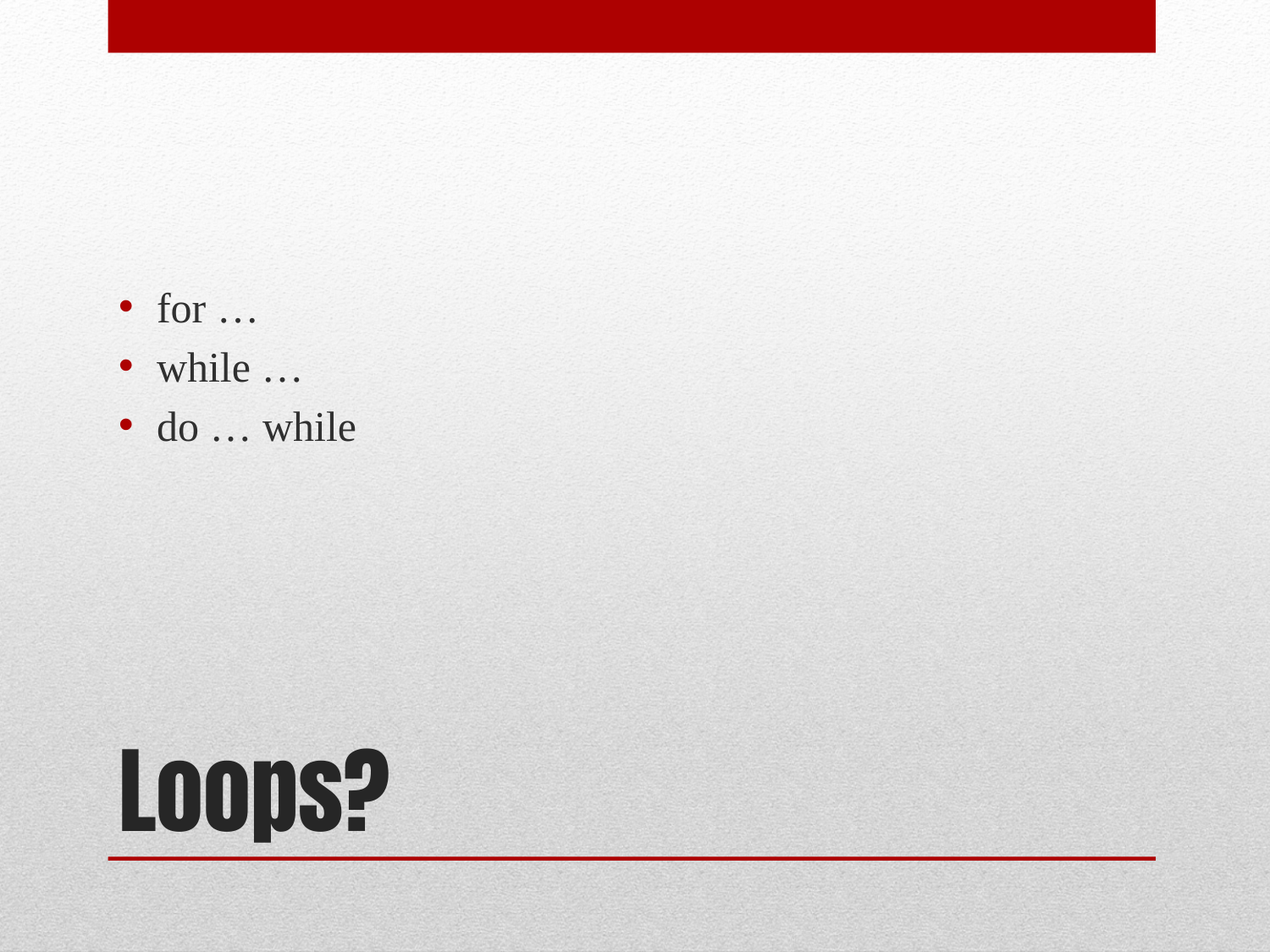

for …
while …
do … while
# Loops?